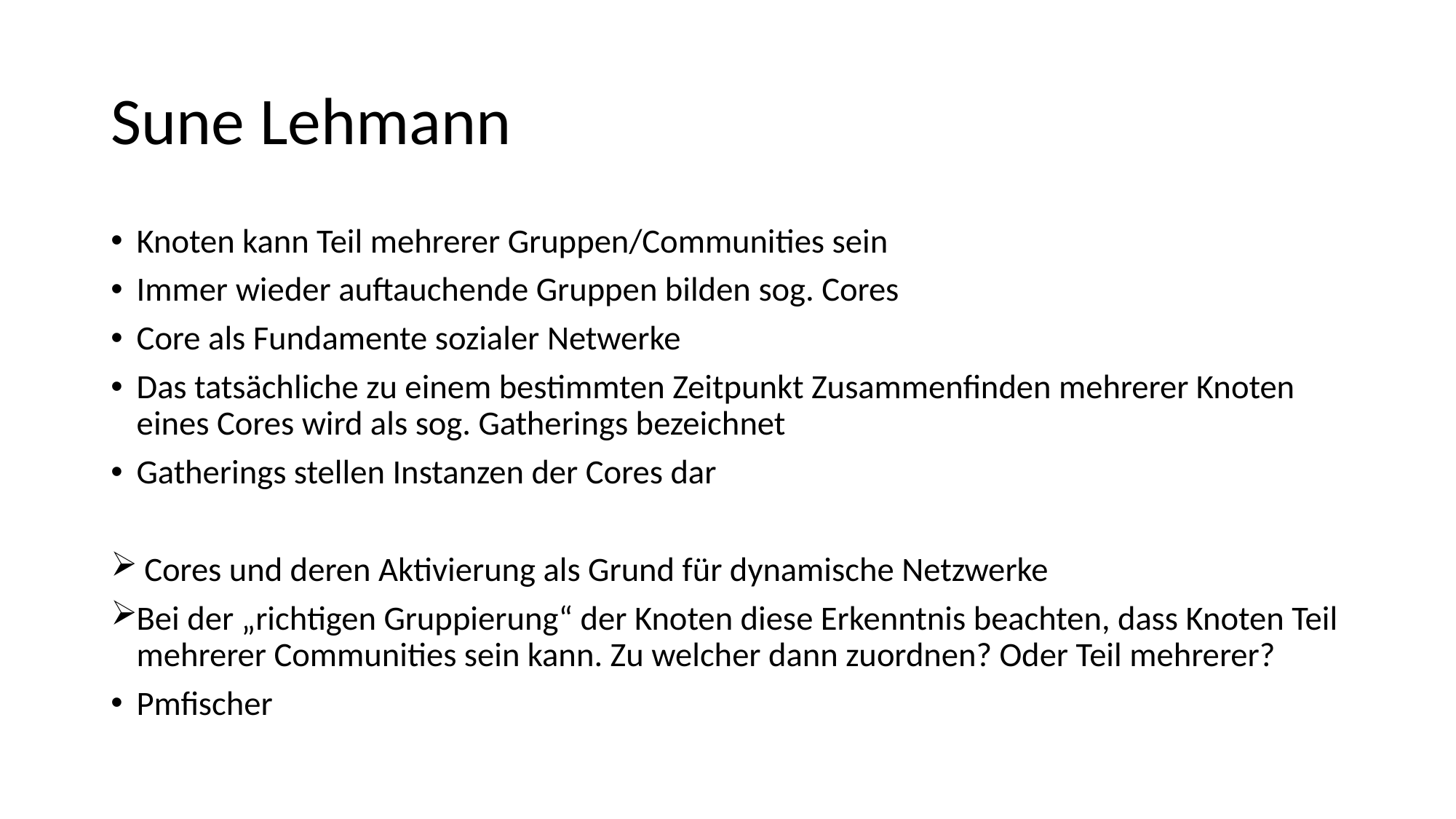

# Sune Lehmann
Knoten kann Teil mehrerer Gruppen/Communities sein
Immer wieder auftauchende Gruppen bilden sog. Cores
Core als Fundamente sozialer Netwerke
Das tatsächliche zu einem bestimmten Zeitpunkt Zusammenfinden mehrerer Knoten eines Cores wird als sog. Gatherings bezeichnet
Gatherings stellen Instanzen der Cores dar

 Cores und deren Aktivierung als Grund für dynamische Netzwerke
Bei der „richtigen Gruppierung“ der Knoten diese Erkenntnis beachten, dass Knoten Teil mehrerer Communities sein kann. Zu welcher dann zuordnen? Oder Teil mehrerer?
Pmfischer